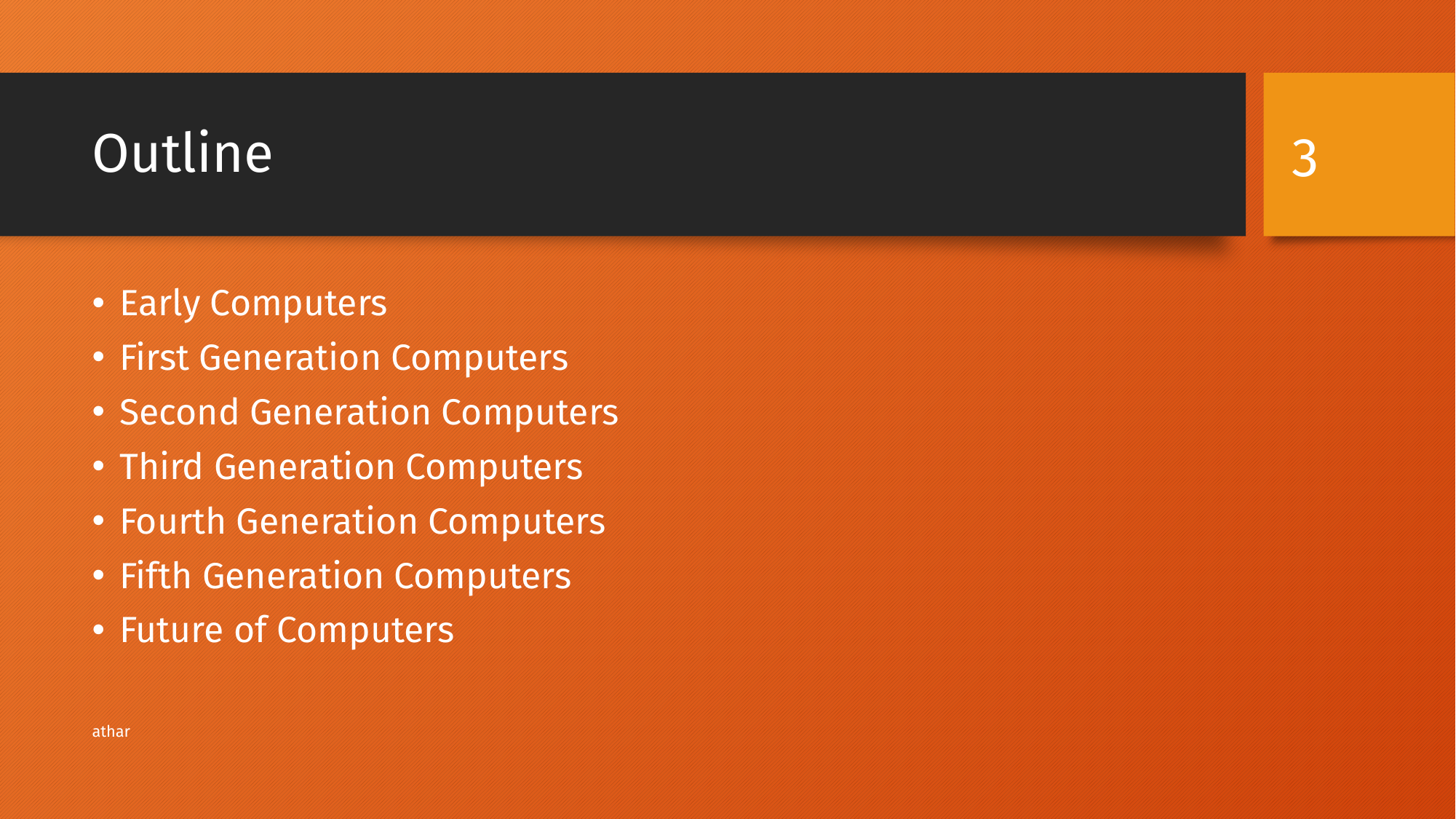

3
# Outline
Early Computers
First Generation Computers
Second Generation Computers
Third Generation Computers
Fourth Generation Computers
Fifth Generation Computers
Future of Computers
athar